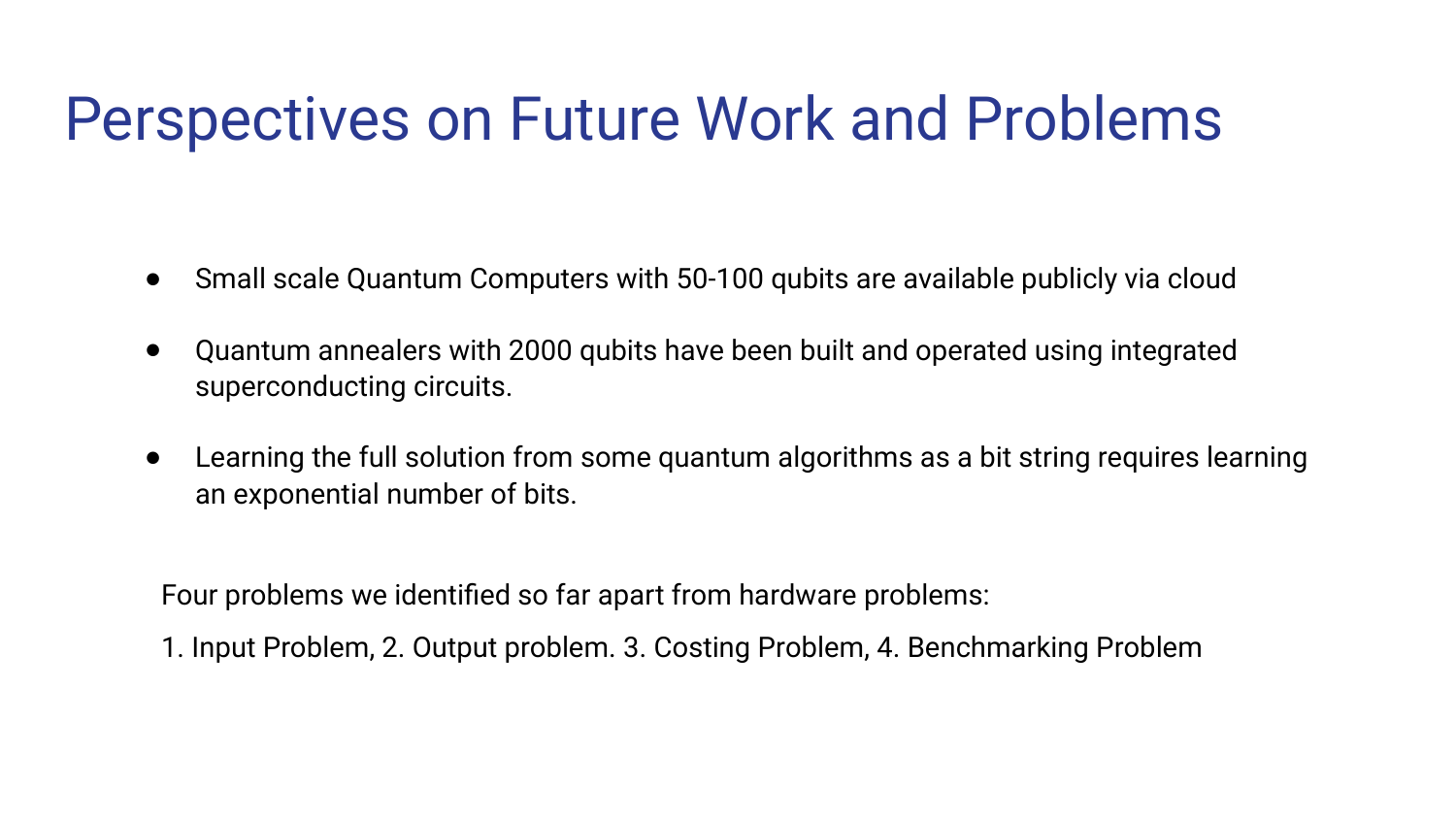

# Perspectives on Future Work and Problems
Small scale Quantum Computers with 50-100 qubits are available publicly via cloud

Quantum annealers with 2000 qubits have been built and operated using integrated superconducting circuits.

Learning the full solution from some quantum algorithms as a bit string requires learning an exponential number of bits.
Four problems we identified so far apart from hardware problems:
1. Input Problem, 2. Output problem. 3. Costing Problem, 4. Benchmarking Problem